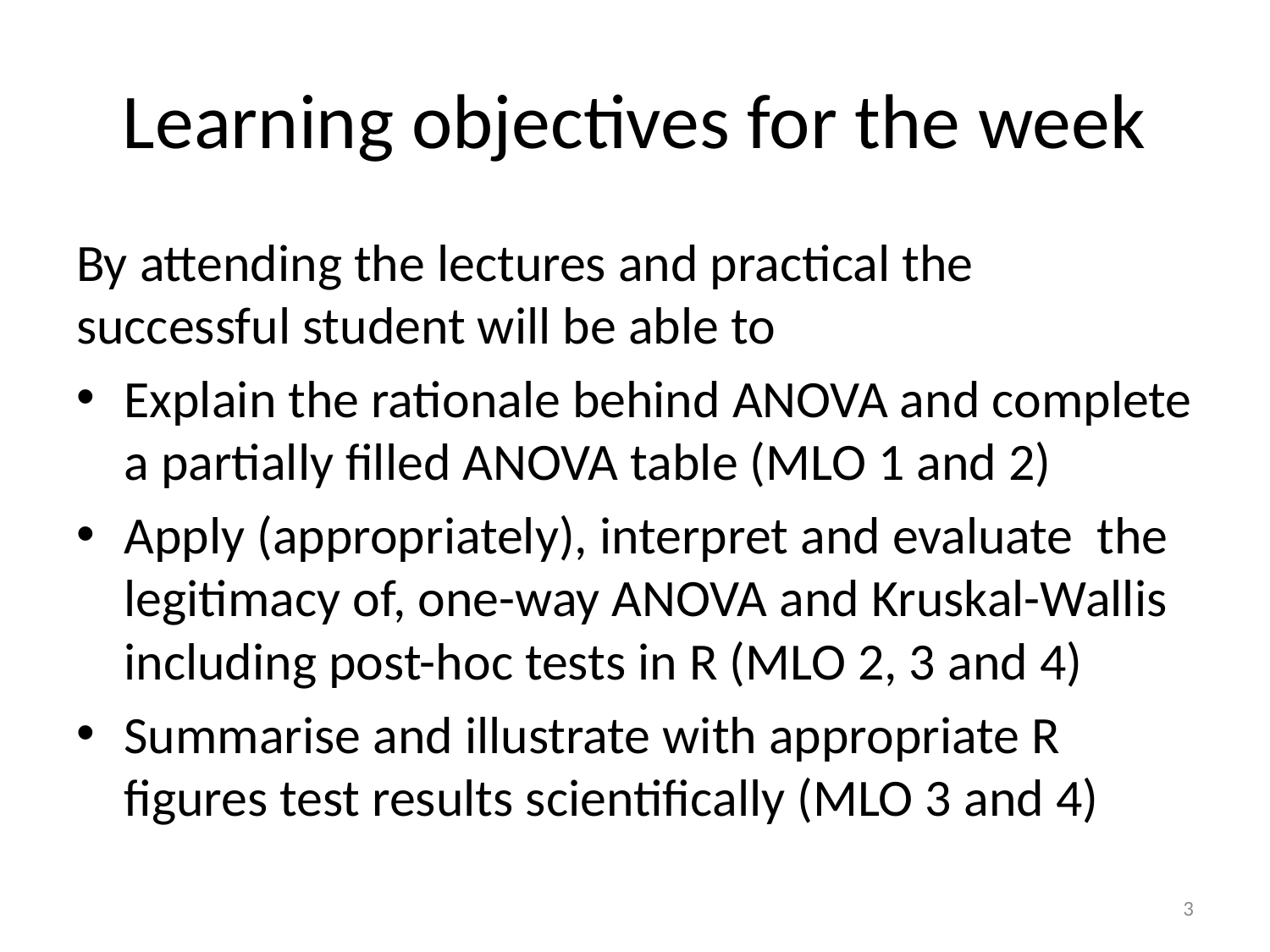

# Learning objectives for the week
By attending the lectures and practical the successful student will be able to
Explain the rationale behind ANOVA and complete a partially filled ANOVA table (MLO 1 and 2)
Apply (appropriately), interpret and evaluate  the legitimacy of, one-way ANOVA and Kruskal-Wallis including post-hoc tests in R (MLO 2, 3 and 4)
Summarise and illustrate with appropriate R figures test results scientifically (MLO 3 and 4)
3